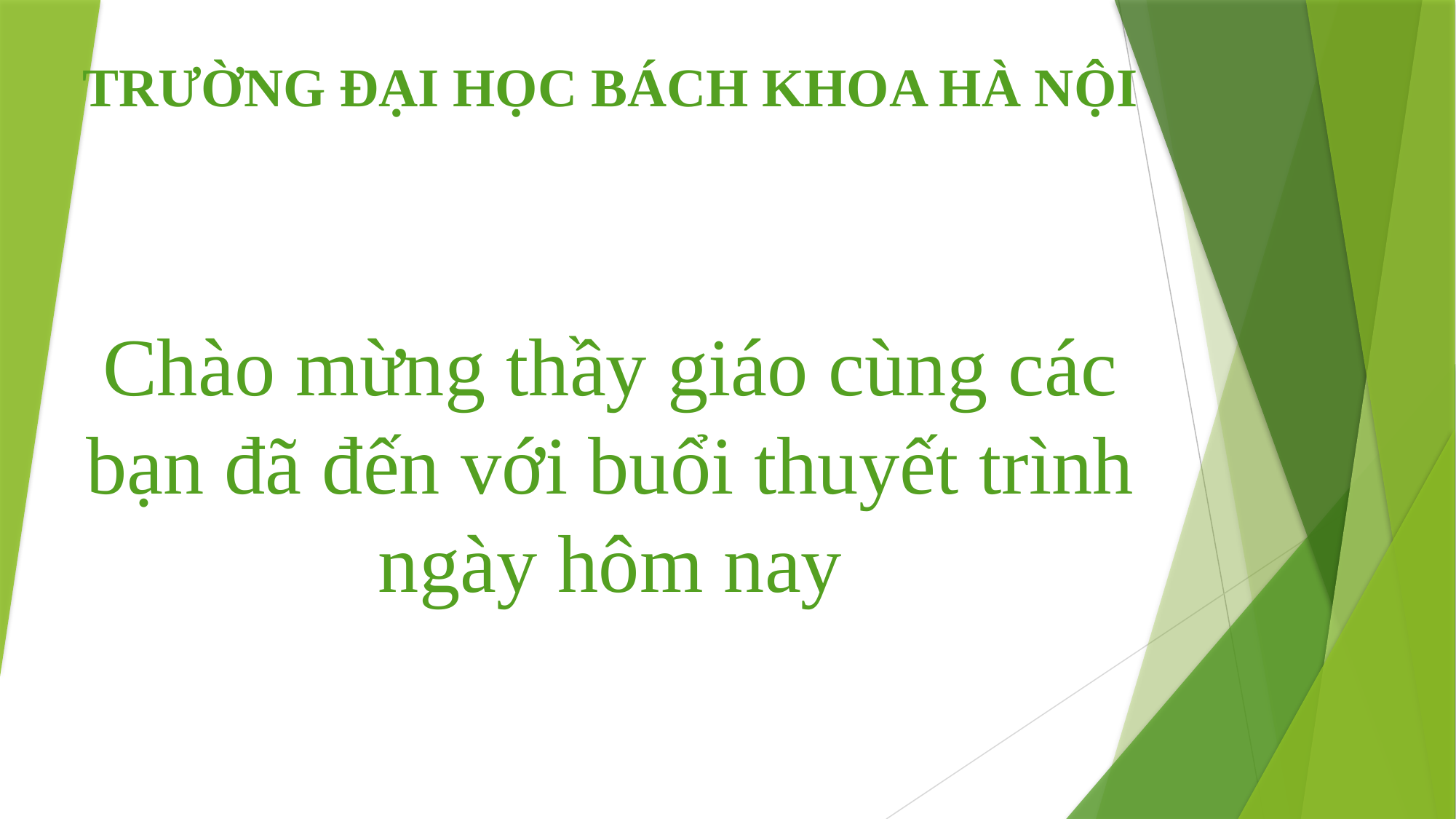

# TRƯỜNG ĐẠI HỌC BÁCH KHOA HÀ NỘI Chào mừng thầy giáo cùng các bạn đã đến với buổi thuyết trình ngày hôm nay